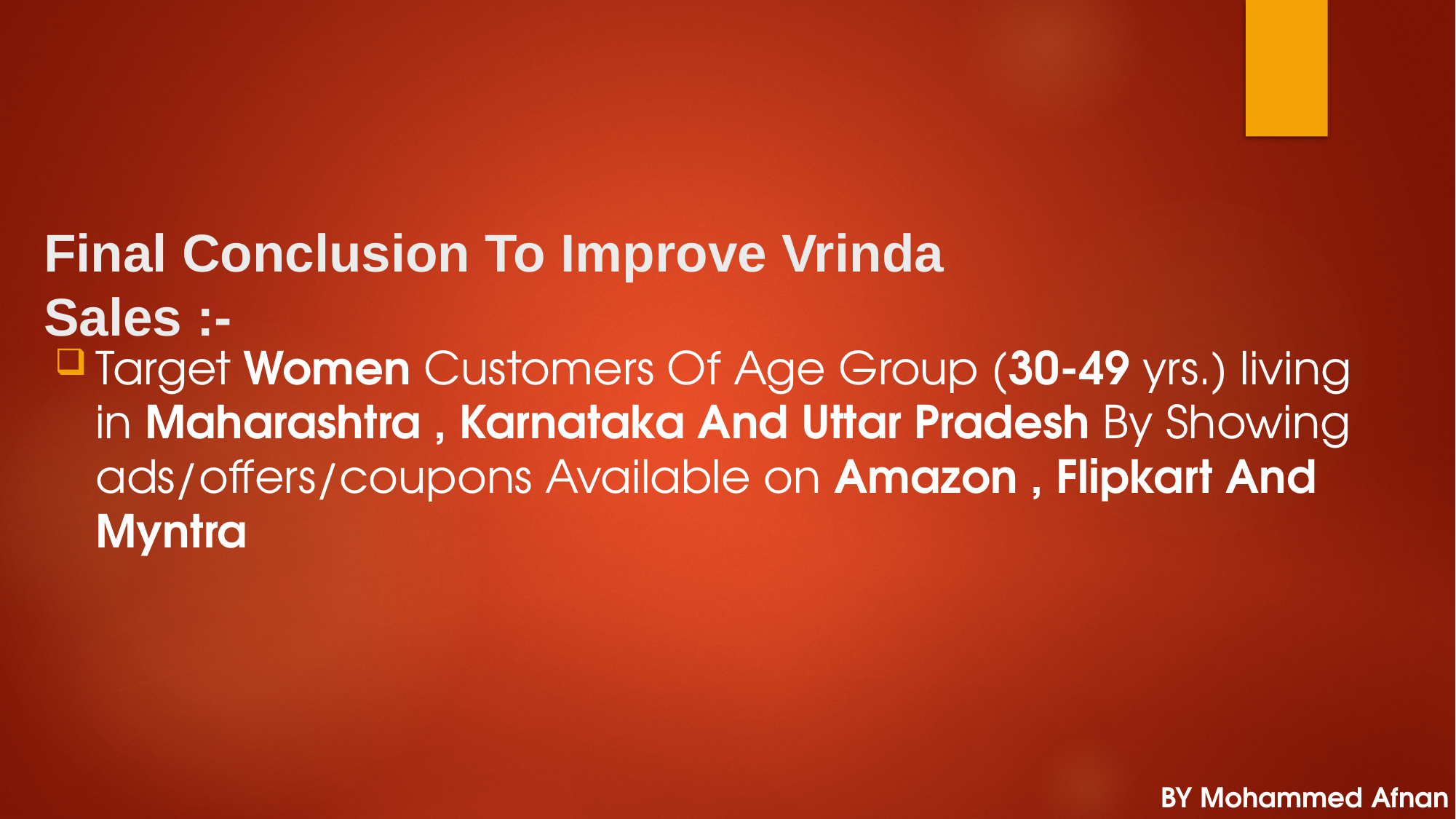

# Final Conclusion To Improve Vrinda Sales :-
Target Women Customers Of Age Group (30-49 yrs.) living in Maharashtra , Karnataka And Uttar Pradesh By Showing ads/offers/coupons Available on Amazon , Flipkart And Myntra
 BY Mohammed Afnan